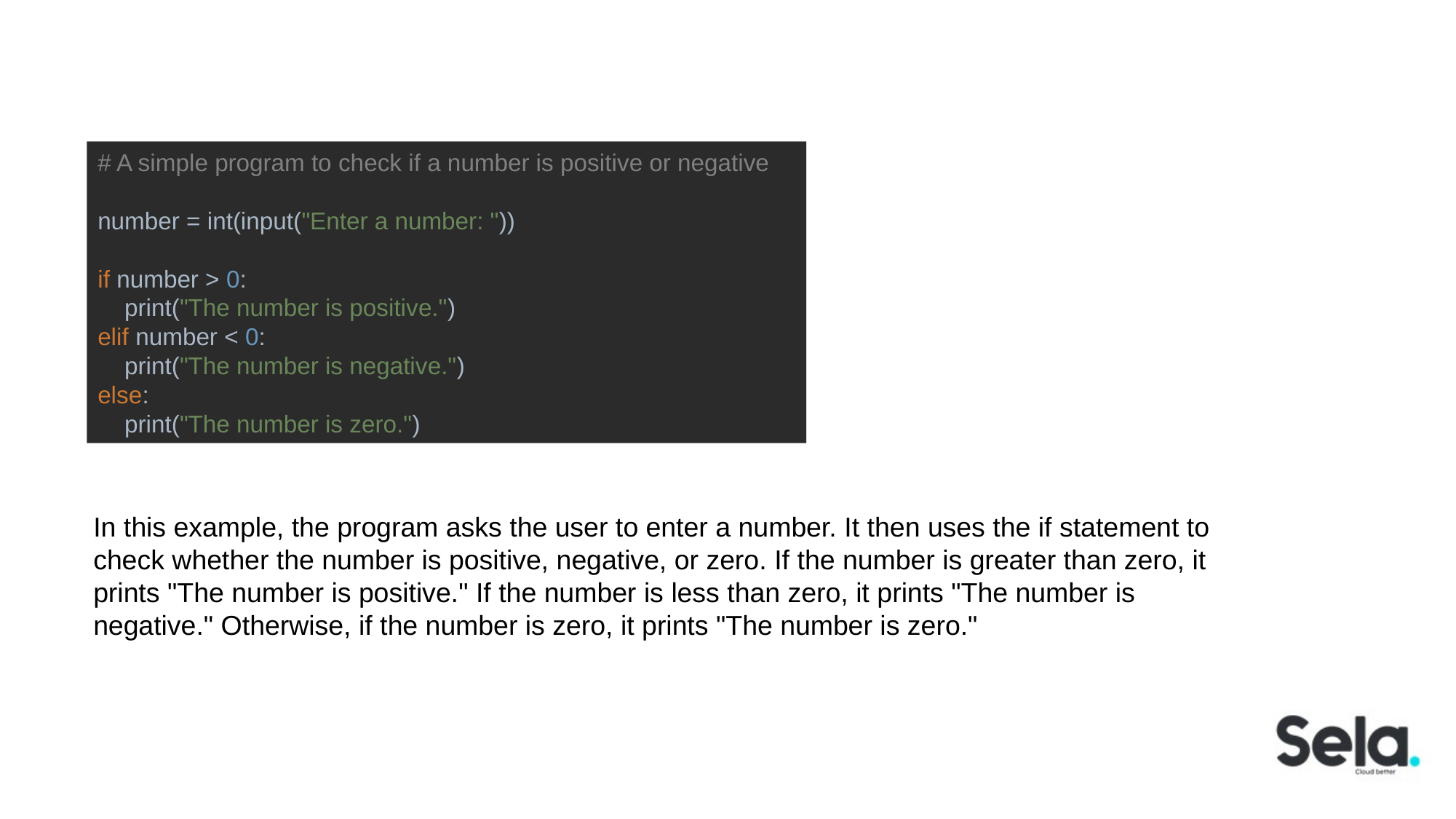

# A simple program to check if a number is positive or negative number = int(input("Enter a number: ")) if number > 0: print("The number is positive.") elif number < 0: print("The number is negative.") else: print("The number is zero.")
In this example, the program asks the user to enter a number. It then uses the if statement to check whether the number is positive, negative, or zero. If the number is greater than zero, it prints "The number is positive." If the number is less than zero, it prints "The number is negative." Otherwise, if the number is zero, it prints "The number is zero."